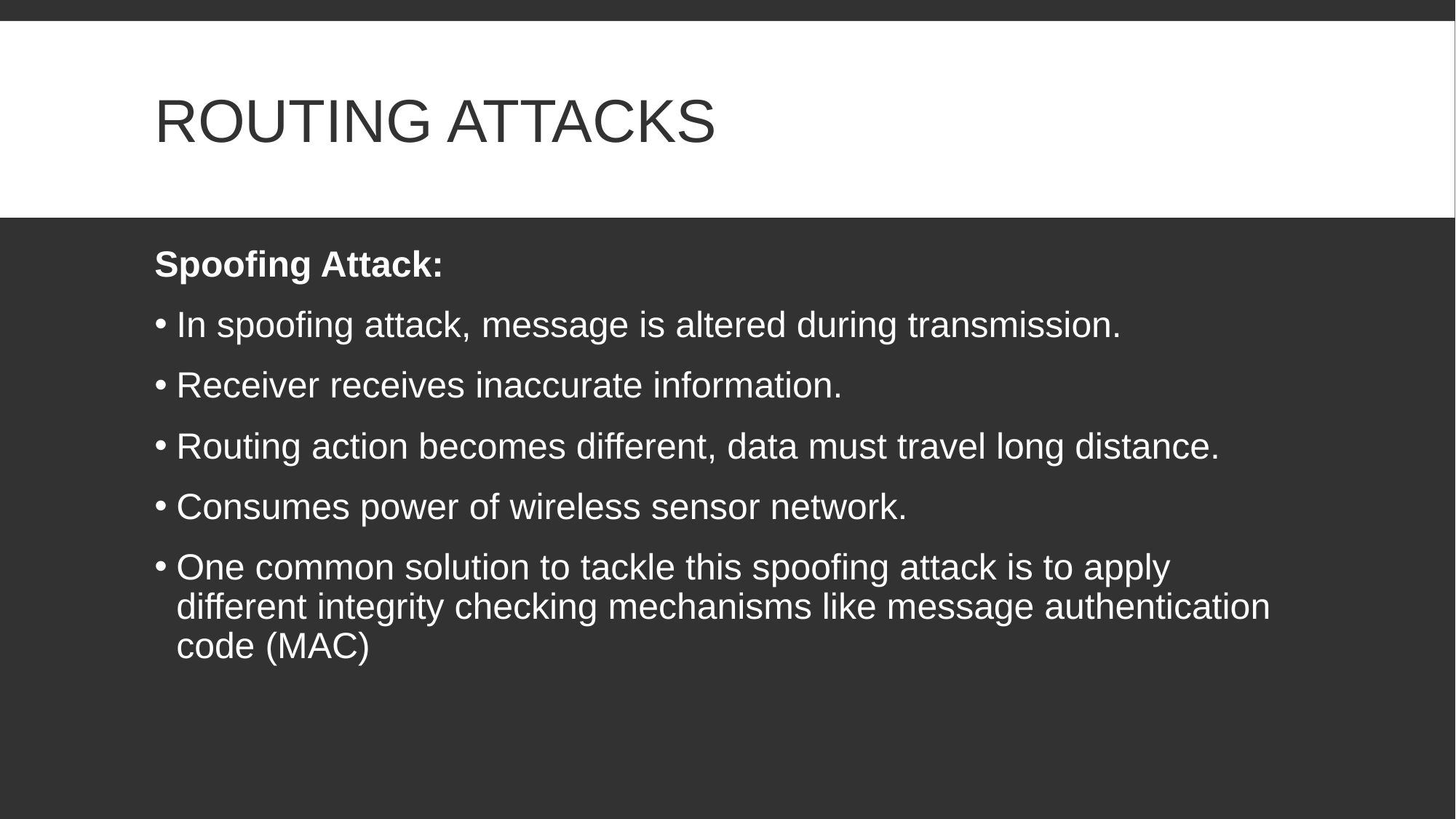

# Routing Attacks
Spoofing Attack:
In spoofing attack, message is altered during transmission.
Receiver receives inaccurate information.
Routing action becomes different, data must travel long distance.
Consumes power of wireless sensor network.
One common solution to tackle this spoofing attack is to apply different integrity checking mechanisms like message authentication code (MAC)